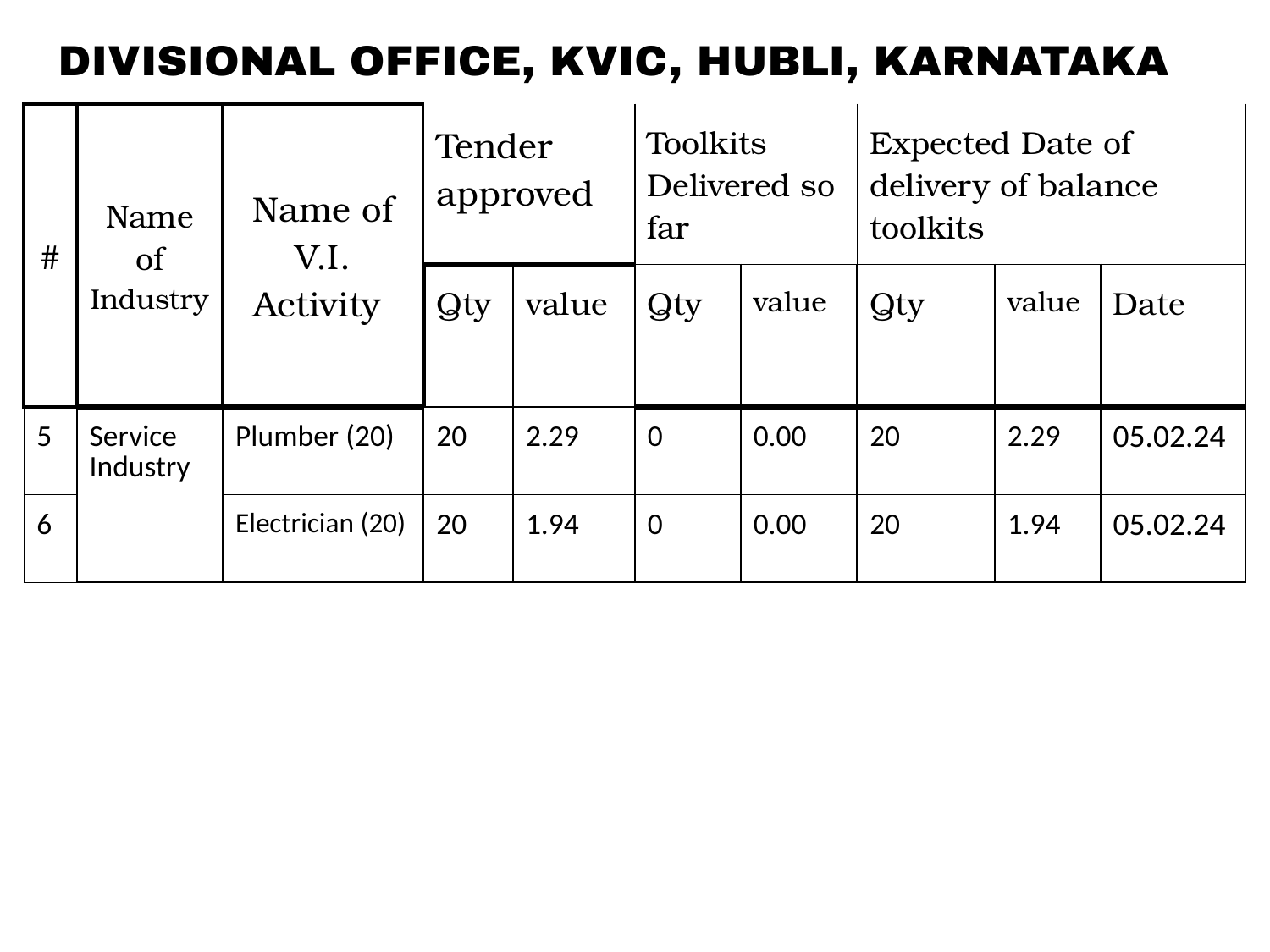

# DIVISIONAL OFFICE, KVIC, HUBLI, KARNATAKA
| # | Name of Industry | Name of V.I. Activity | Tender approved |  | Toolkits Delivered so far |  | Expected Date of delivery of balance toolkits |  |  |
| --- | --- | --- | --- | --- | --- | --- | --- | --- | --- |
|  |  |  | Qty | value | Qty | value | Qty | value | Date |
| 5 | Service Industry | Plumber (20) | 20 | 2.29 | 0 | 0.00 | 20 | 2.29 | 05.02.24 |
| 6 |  | Electrician (20) | 20 | 1.94 | 0 | 0.00 | 20 | 1.94 | 05.02.24 |